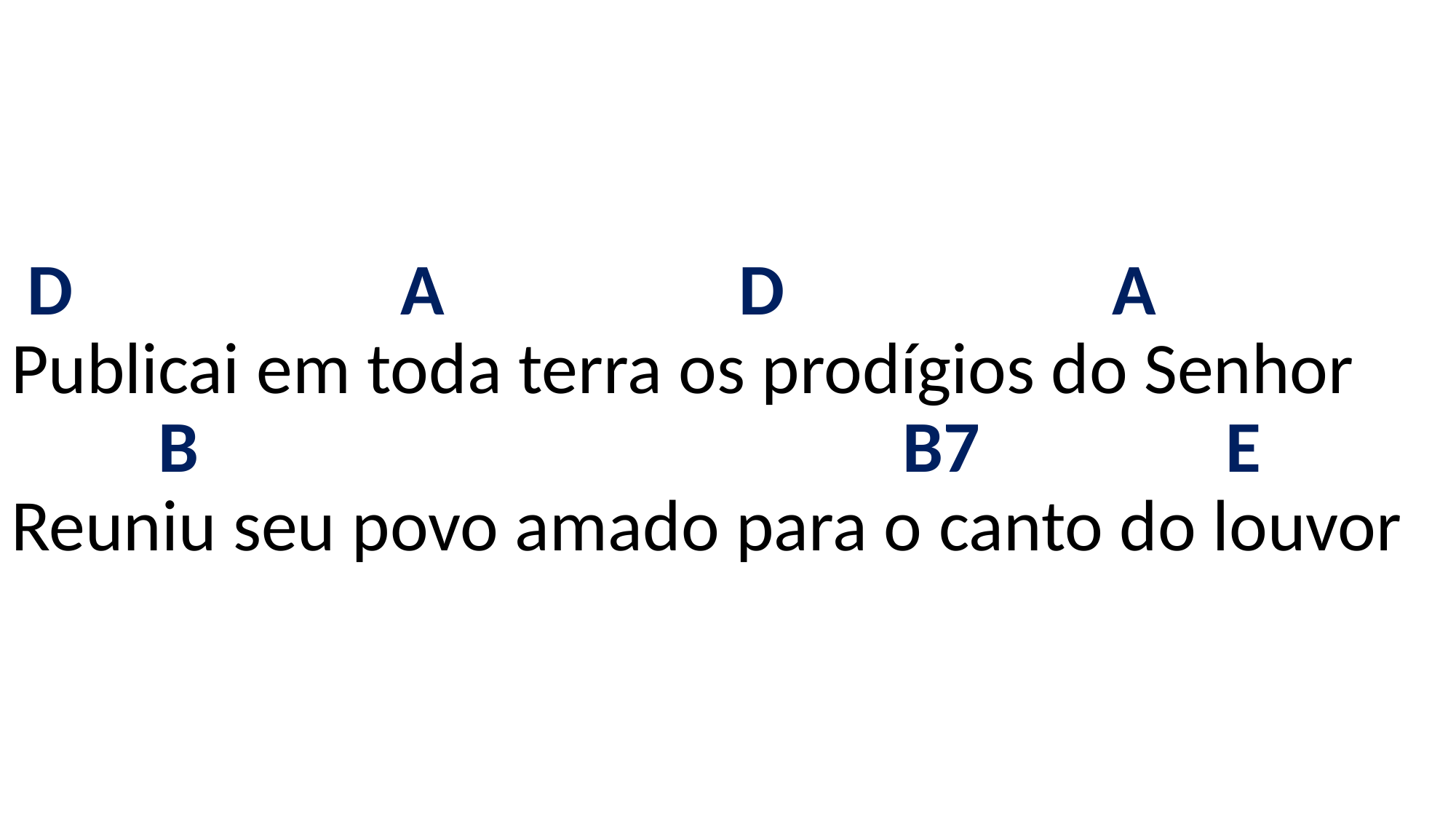

# D                    A                  D                    A Publicai em toda terra os prodígios do Senhor B                                           B7               E Reuniu seu povo amado para o canto do louvor